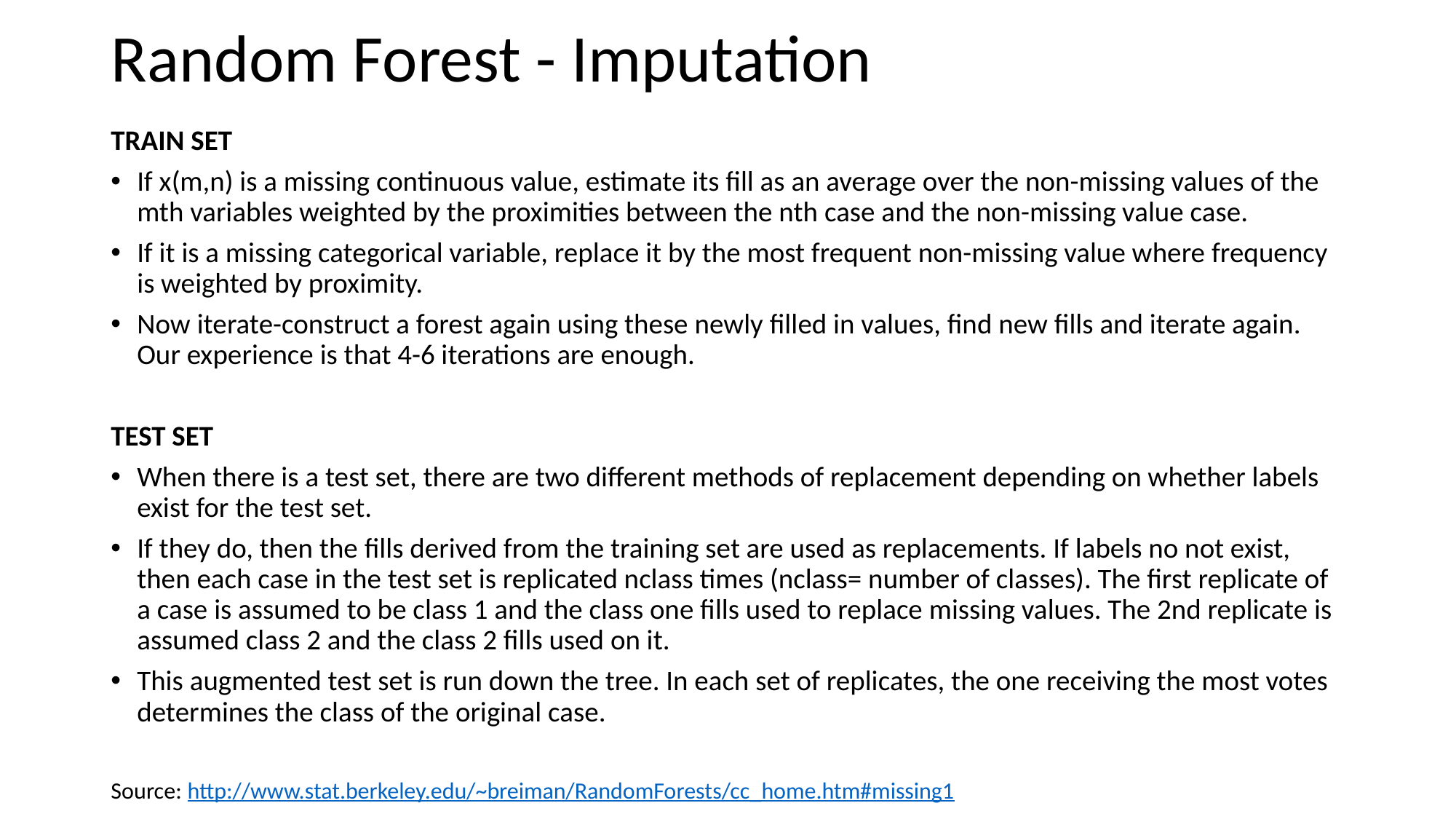

# Random Forest - Imputation
TRAIN SET
If x(m,n) is a missing continuous value, estimate its fill as an average over the non-missing values of the mth variables weighted by the proximities between the nth case and the non-missing value case.
If it is a missing categorical variable, replace it by the most frequent non-missing value where frequency is weighted by proximity.
Now iterate-construct a forest again using these newly filled in values, find new fills and iterate again. Our experience is that 4-6 iterations are enough.

TEST SET
When there is a test set, there are two different methods of replacement depending on whether labels exist for the test set.
If they do, then the fills derived from the training set are used as replacements. If labels no not exist, then each case in the test set is replicated nclass times (nclass= number of classes). The first replicate of a case is assumed to be class 1 and the class one fills used to replace missing values. The 2nd replicate is assumed class 2 and the class 2 fills used on it.
This augmented test set is run down the tree. In each set of replicates, the one receiving the most votes determines the class of the original case.

Source: http://www.stat.berkeley.edu/~breiman/RandomForests/cc_home.htm#missing1